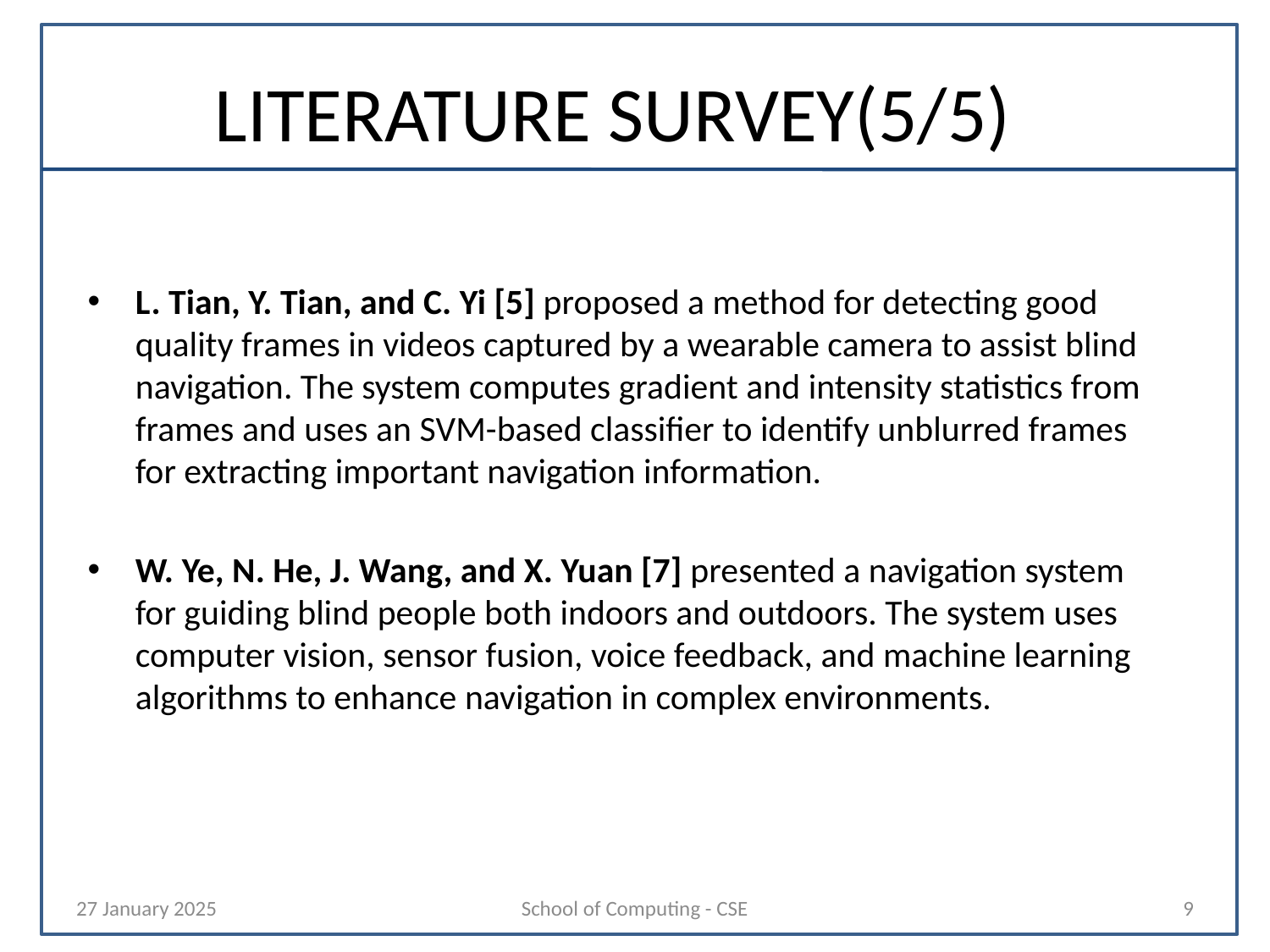

# LITERATURE SURVEY(5/5)
L. Tian, Y. Tian, and C. Yi [5] proposed a method for detecting good quality frames in videos captured by a wearable camera to assist blind navigation. The system computes gradient and intensity statistics from frames and uses an SVM-based classifier to identify unblurred frames for extracting important navigation information.

W. Ye, N. He, J. Wang, and X. Yuan [7] presented a navigation system for guiding blind people both indoors and outdoors. The system uses computer vision, sensor fusion, voice feedback, and machine learning algorithms to enhance navigation in complex environments.

27 January 2025
School of Computing - CSE
9